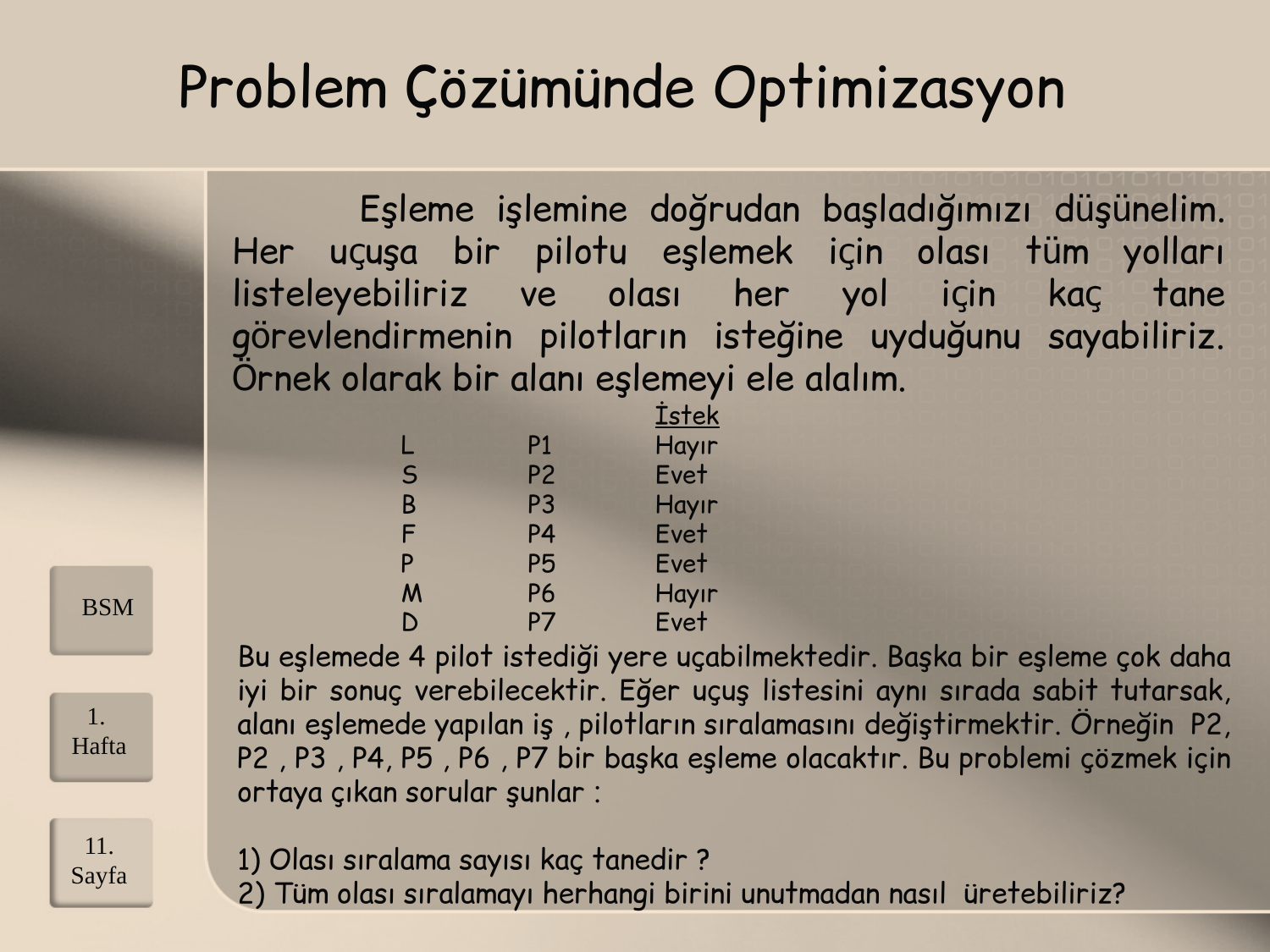

# Problem Çözümünde Optimizasyon
		Eşleme işlemine doğrudan başladığımızı düşünelim. Her uçuşa bir pilotu eşlemek için olası tüm yolları listeleyebiliriz ve olası her yol için kaç tane görevlendirmenin pilotların isteğine uyduğunu sayabiliriz. Örnek olarak bir alanı eşlemeyi ele alalım.
		İstek
L	P1	Hayır
S	P2	Evet
B	P3	Hayır
F	P4	Evet
P	P5	Evet
M	P6	Hayır
D	P7	Evet
BSM
Bu eşlemede 4 pilot istediği yere uçabilmektedir. Başka bir eşleme çok daha iyi bir sonuç verebilecektir. Eğer uçuş listesini aynı sırada sabit tutarsak, alanı eşlemede yapılan iş , pilotların sıralamasını değiştirmektir. Örneğin  P2, P2 , P3 , P4, P5 , P6 , P7 bir başka eşleme olacaktır. Bu problemi çözmek için ortaya çıkan sorular şunlar :

1) Olası sıralama sayısı kaç tanedir ?
2) Tüm olası sıralamayı herhangi birini unutmadan nasıl  üretebiliriz?
1.  Hafta
11.
Sayfa